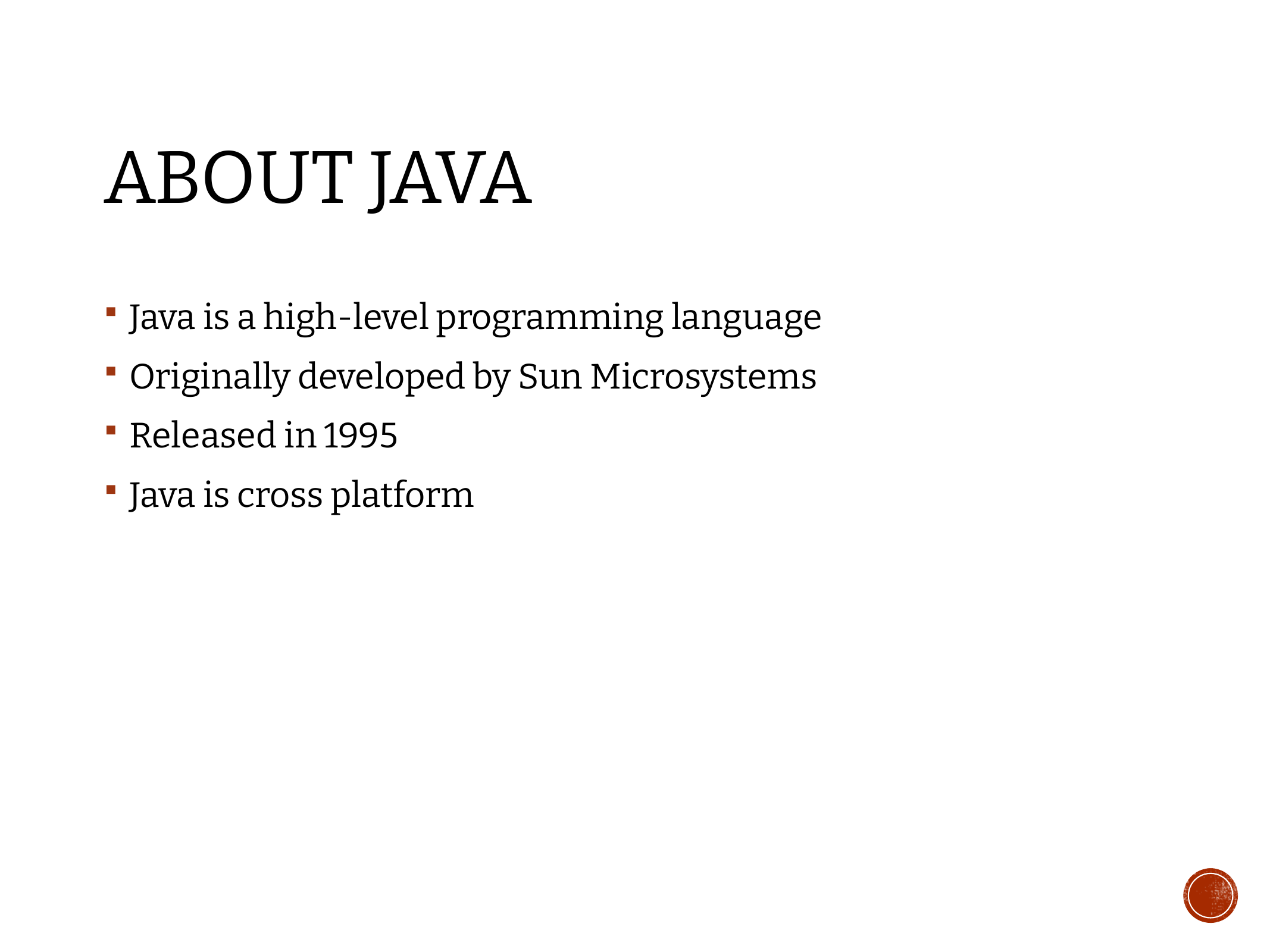

# About Java
Java is a high-level programming language
Originally developed by Sun Microsystems
Released in 1995
Java is cross platform